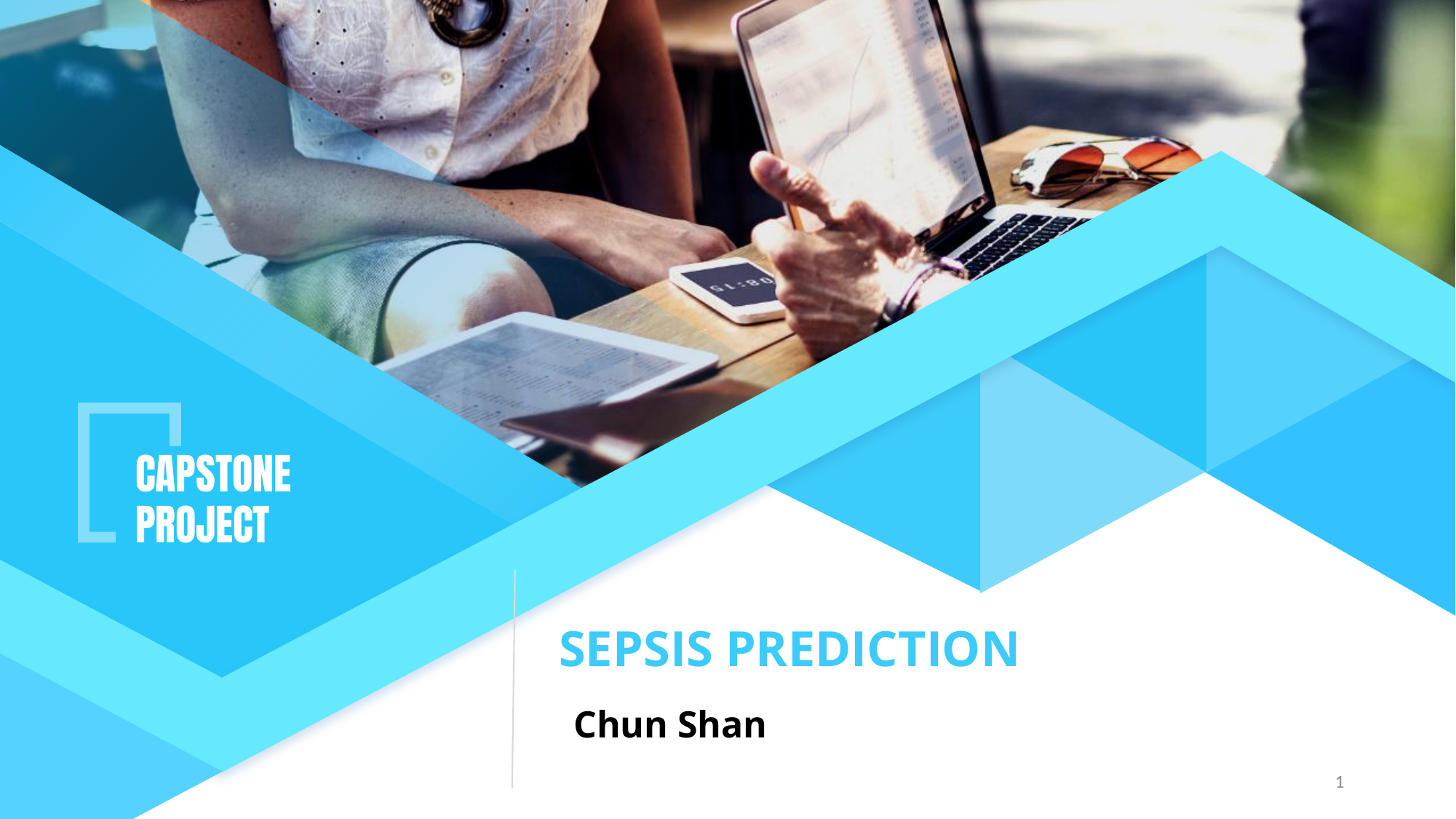

CAPSTONE
PROJECT
SEPSIS PREDICTION
Chun Shan

1